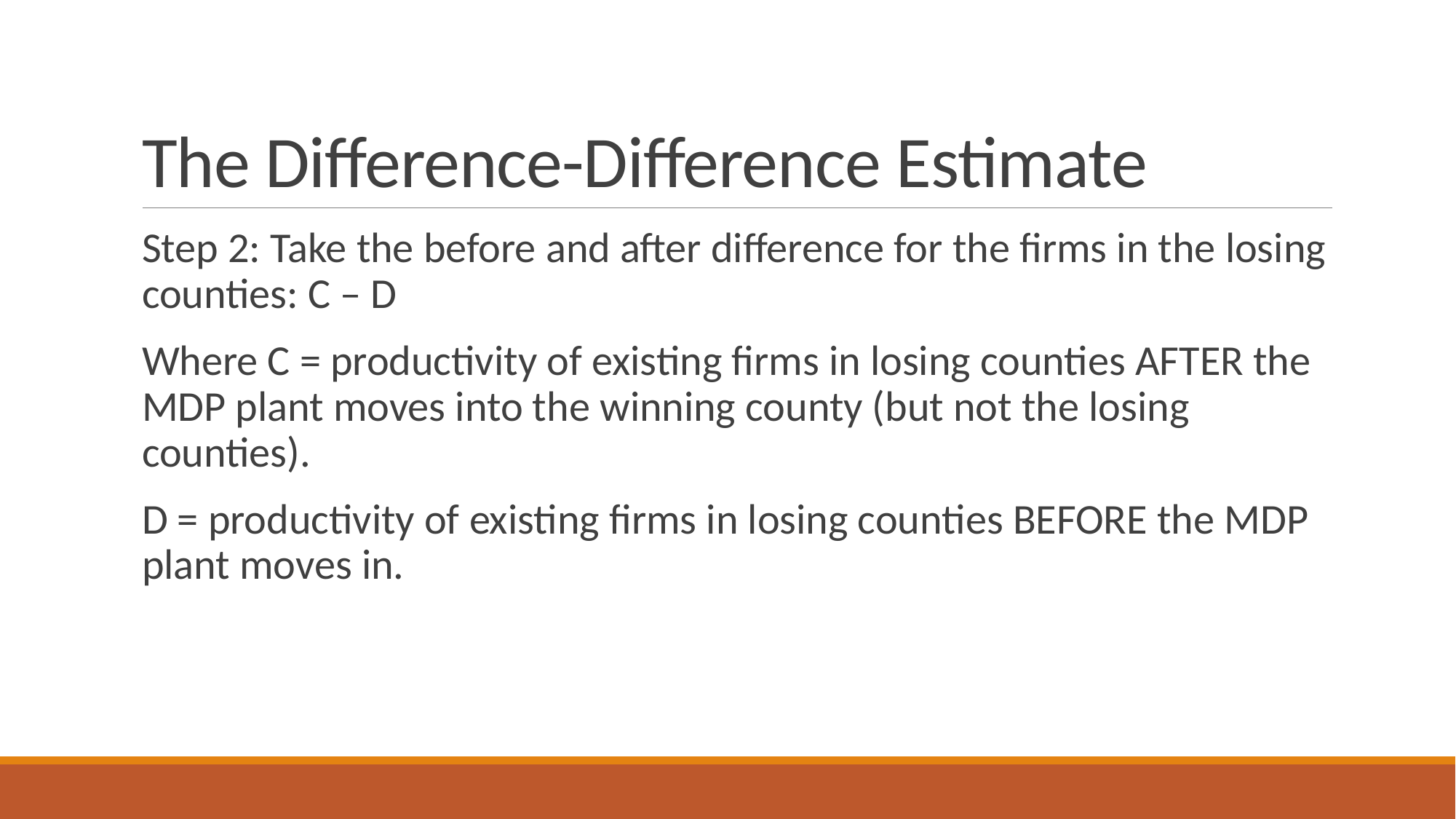

# The Difference-Difference Estimate
Step 2: Take the before and after difference for the firms in the losing counties: C – D
Where C = productivity of existing firms in losing counties AFTER the MDP plant moves into the winning county (but not the losing counties).
D = productivity of existing firms in losing counties BEFORE the MDP plant moves in.